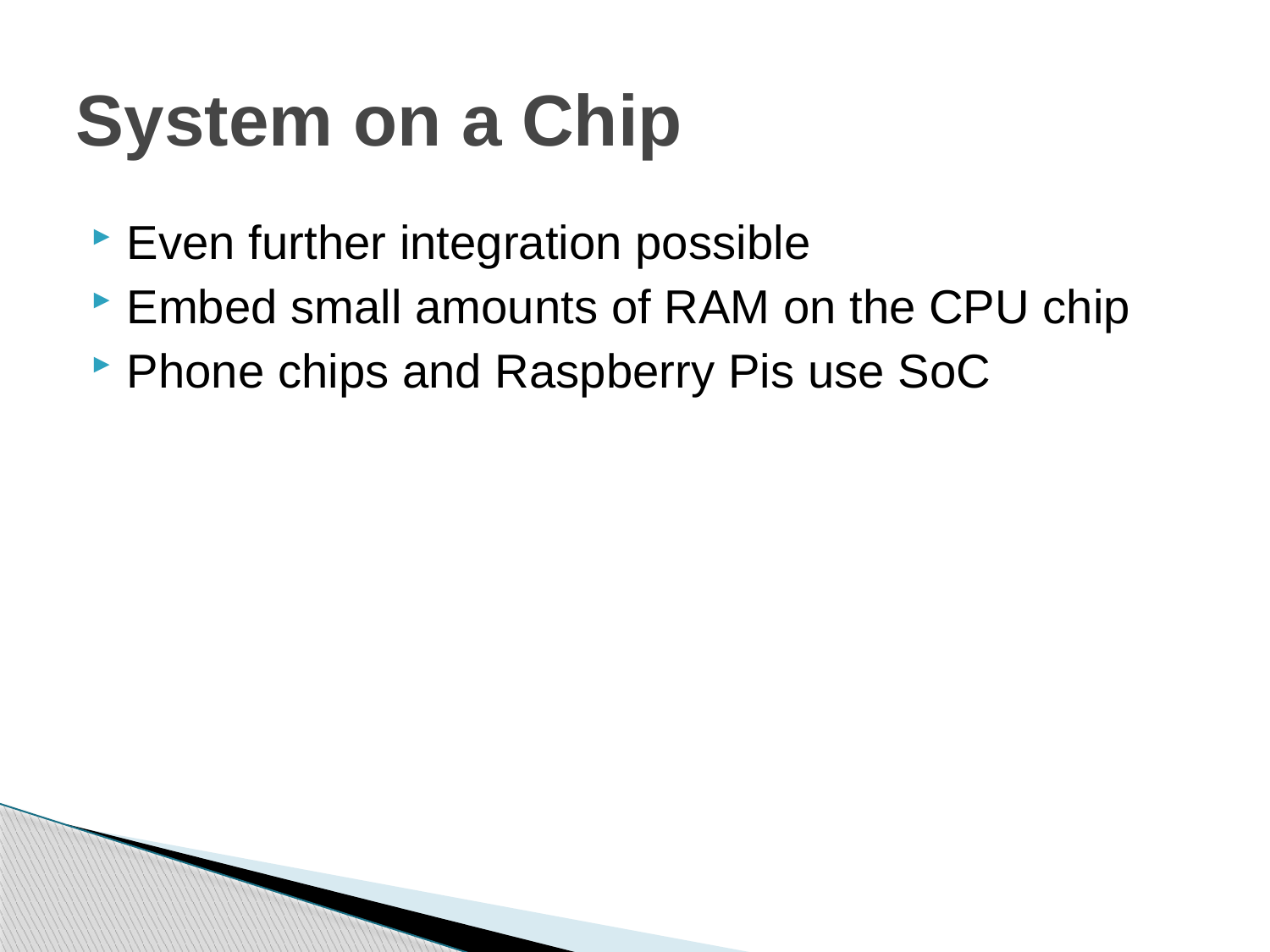

# System on a Chip
Even further integration possible
Embed small amounts of RAM on the CPU chip
Phone chips and Raspberry Pis use SoC